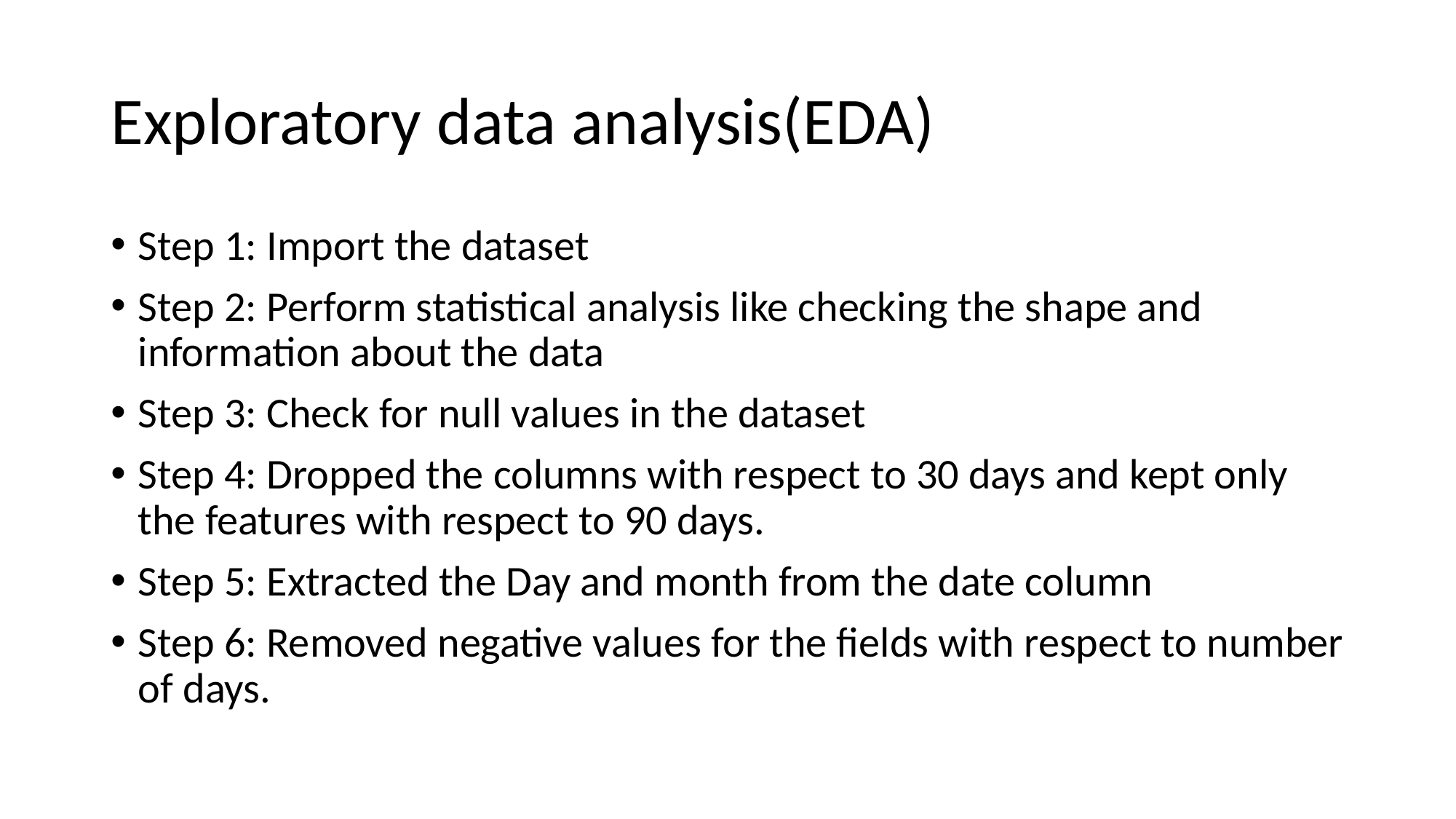

# Exploratory data analysis(EDA)
Step 1: Import the dataset
Step 2: Perform statistical analysis like checking the shape and information about the data
Step 3: Check for null values in the dataset
Step 4: Dropped the columns with respect to 30 days and kept only the features with respect to 90 days.
Step 5: Extracted the Day and month from the date column
Step 6: Removed negative values for the fields with respect to number of days.